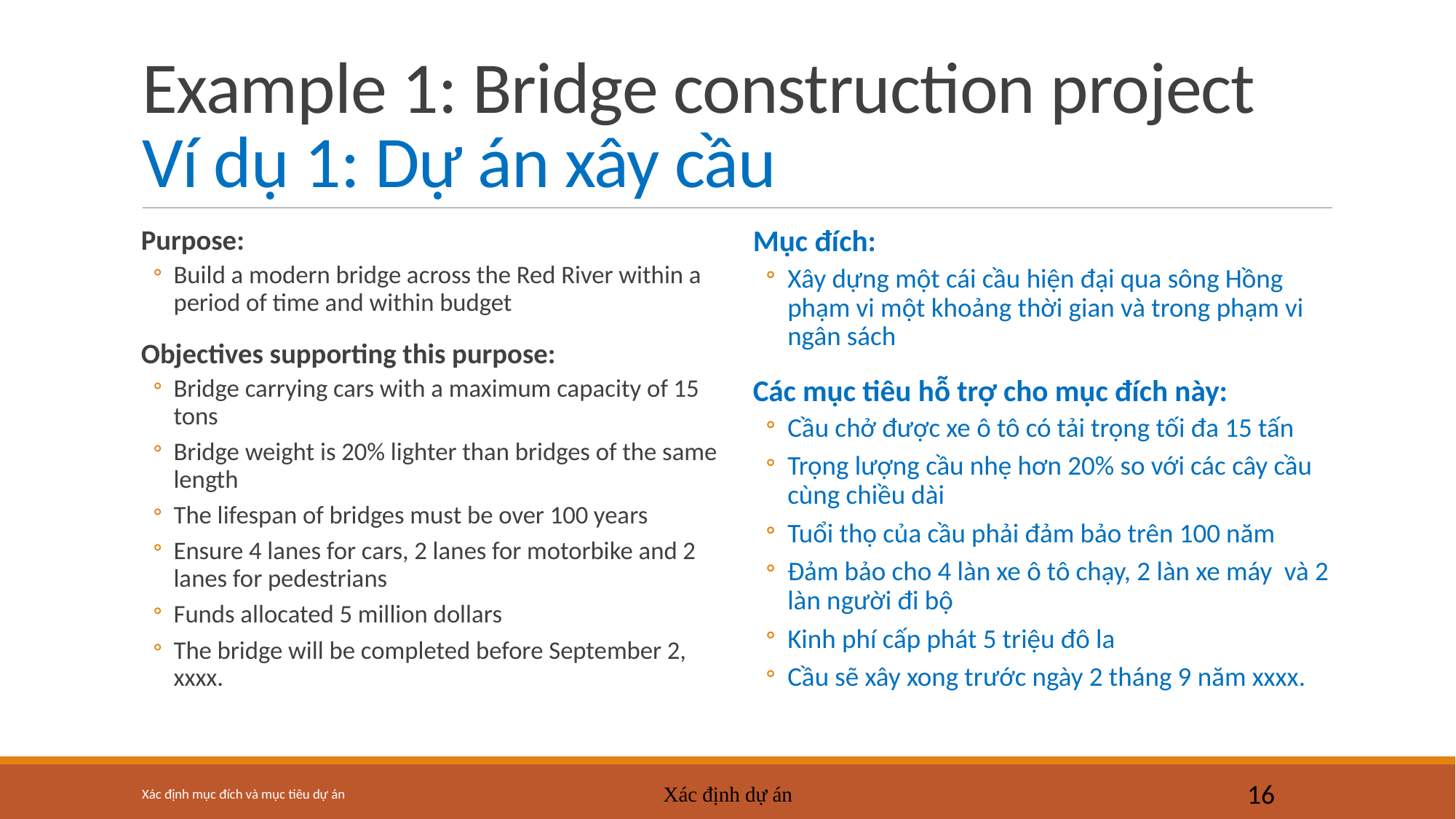

# Example 1: Bridge construction project Ví dụ 1: Dự án xây cầu
Purpose:
Build a modern bridge across the Red River within a period of time and within budget
Objectives supporting this purpose:
Bridge carrying cars with a maximum capacity of 15 tons
Bridge weight is 20% lighter than bridges of the same length
The lifespan of bridges must be over 100 years
Ensure 4 lanes for cars, 2 lanes for motorbike and 2 lanes for pedestrians
Funds allocated 5 million dollars
The bridge will be completed before September 2, xxxx.
Mục đích:
Xây dựng một cái cầu hiện đại qua sông Hồng phạm vi một khoảng thời gian và trong phạm vi ngân sách
Các mục tiêu hỗ trợ cho mục đích này:
Cầu chở được xe ô tô có tải trọng tối đa 15 tấn
Trọng lượng cầu nhẹ hơn 20% so với các cây cầu cùng chiều dài
Tuổi thọ của cầu phải đảm bảo trên 100 năm
Đảm bảo cho 4 làn xe ô tô chạy, 2 làn xe máy  và 2 làn người đi bộ
Kinh phí cấp phát 5 triệu đô la
Cầu sẽ xây xong trước ngày 2 tháng 9 năm xxxx.
Xác định mục đích và mục tiêu dự án
Xác định dự án
16